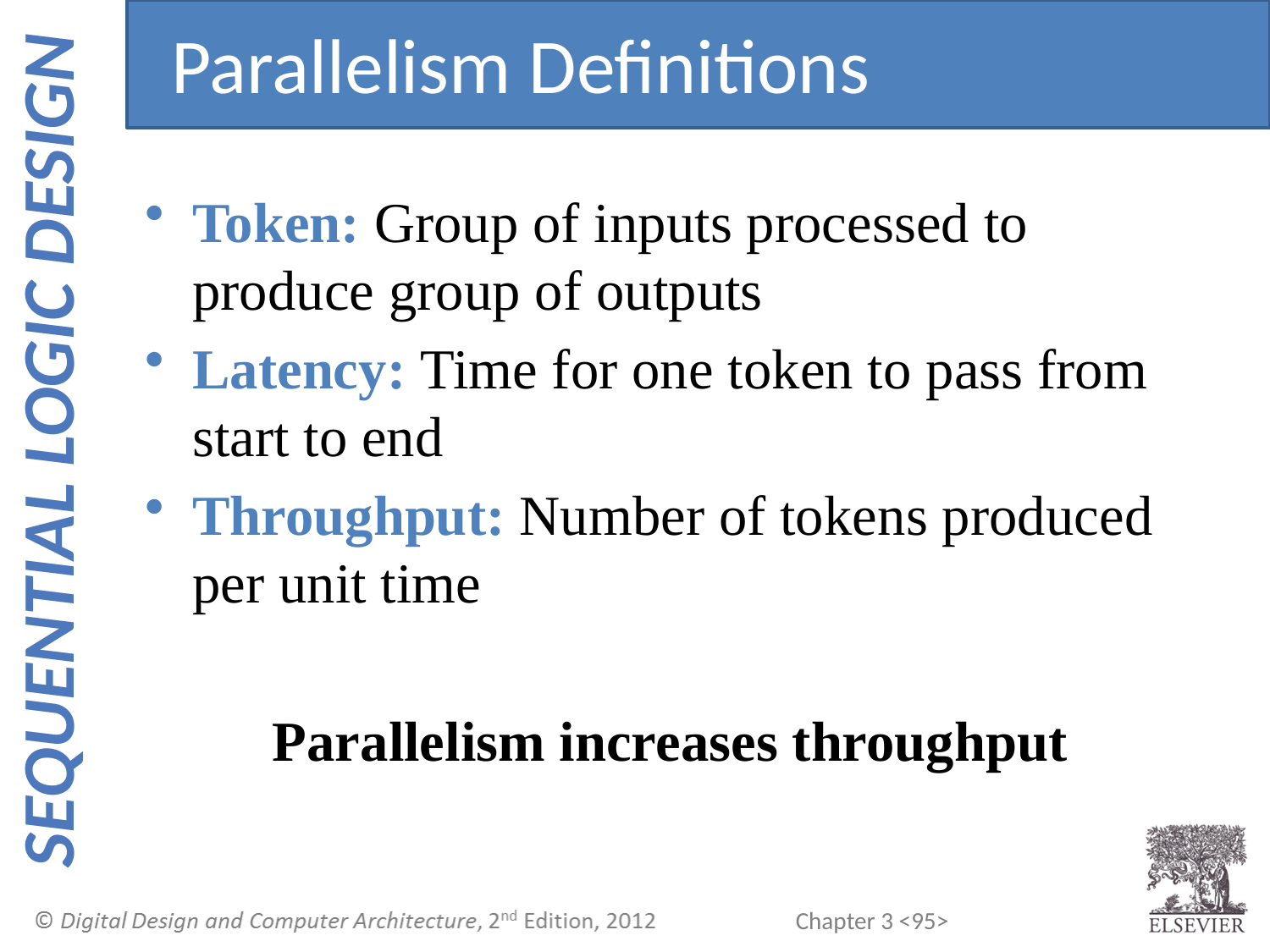

Parallelism Definitions

Token: Group of inputs processed to produce group of outputs
Latency: Time for one token to pass from start to end
Throughput: Number of tokens produced per unit time

         Parallelism increases throughput